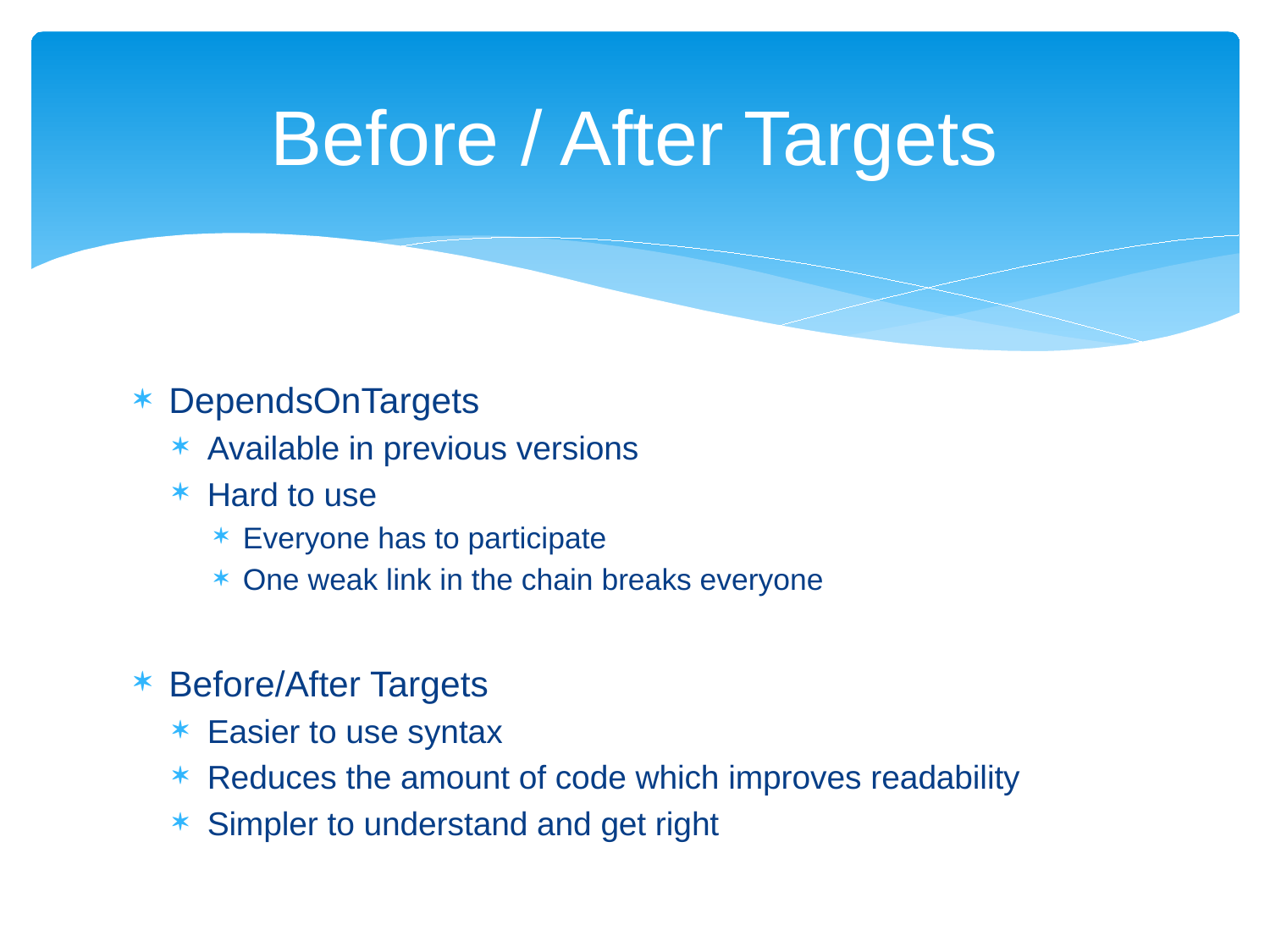

# Before / After Targets
DependsOnTargets
Available in previous versions
Hard to use
Everyone has to participate
One weak link in the chain breaks everyone

Before/After Targets
Easier to use syntax
Reduces the amount of code which improves readability
Simpler to understand and get right